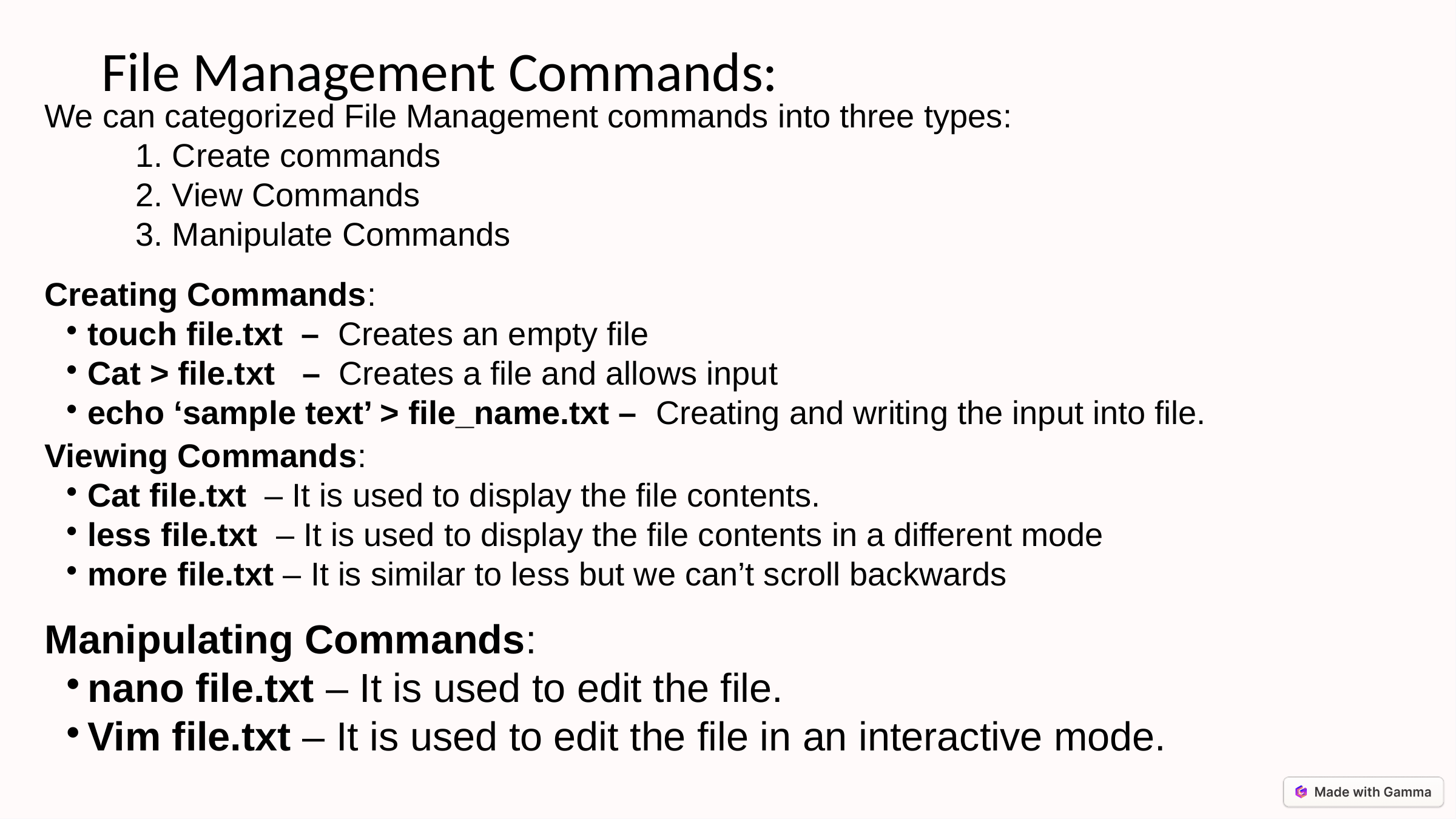

File Management Commands:
We can categorized File Management commands into three types:
	1. Create commands
	2. View Commands
	3. Manipulate Commands
Creating Commands:
touch file.txt  –  Creates an empty file
Cat > file.txt   –  Creates a file and allows input
echo ‘sample text’ > file_name.txt –  Creating and writing the input into file.
Viewing Commands:
Cat file.txt  – It is used to display the file contents.
less file.txt  – It is used to display the file contents in a different mode
more file.txt – It is similar to less but we can’t scroll backwards
Manipulating Commands:
nano file.txt – It is used to edit the file.
Vim file.txt – It is used to edit the file in an interactive mode.